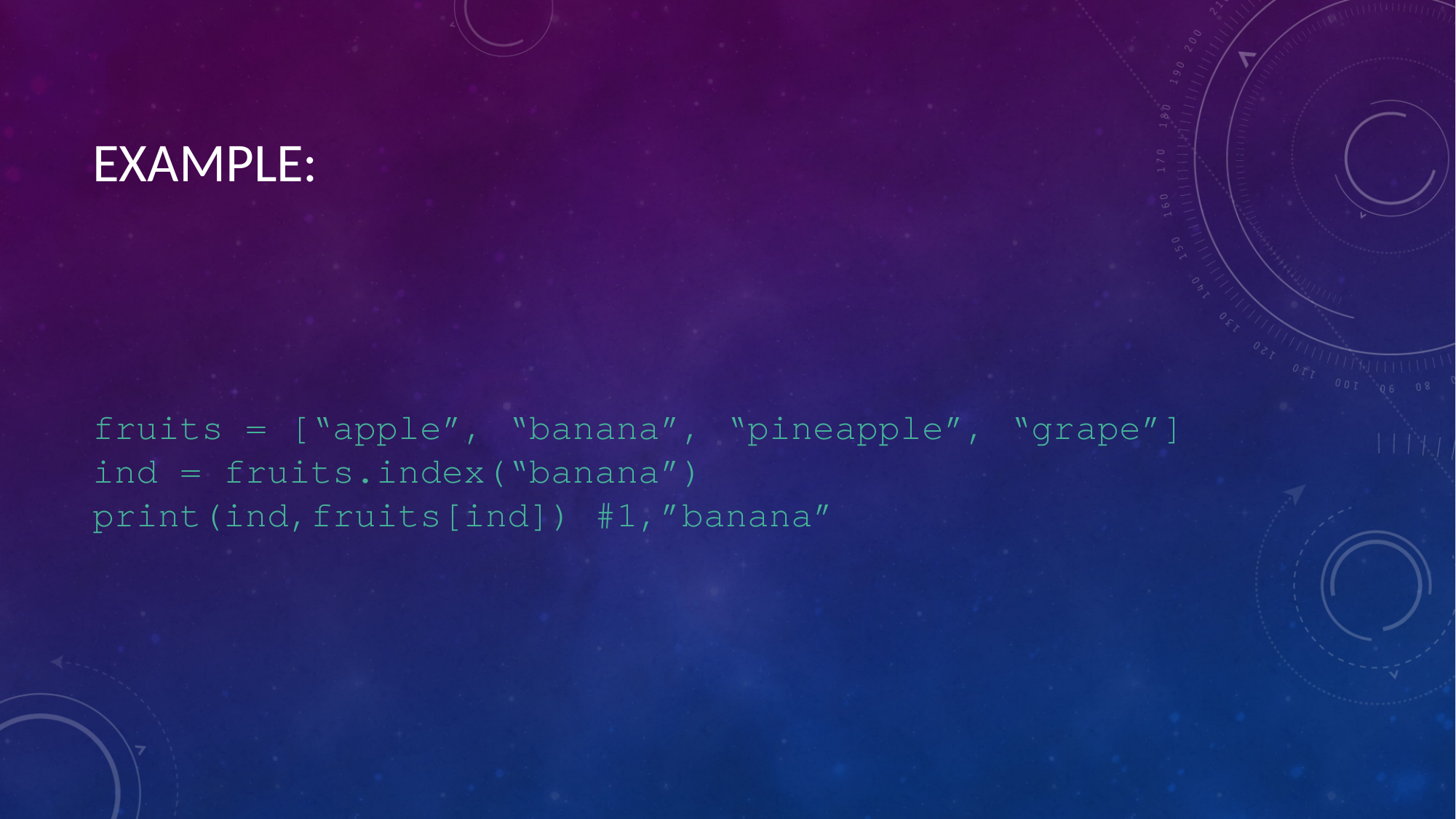

# Example:
fruits = [“apple”, “banana”, “pineapple”, “grape”]
ind = fruits.index(“banana”)
print(ind,fruits[ind]) #1,”banana”